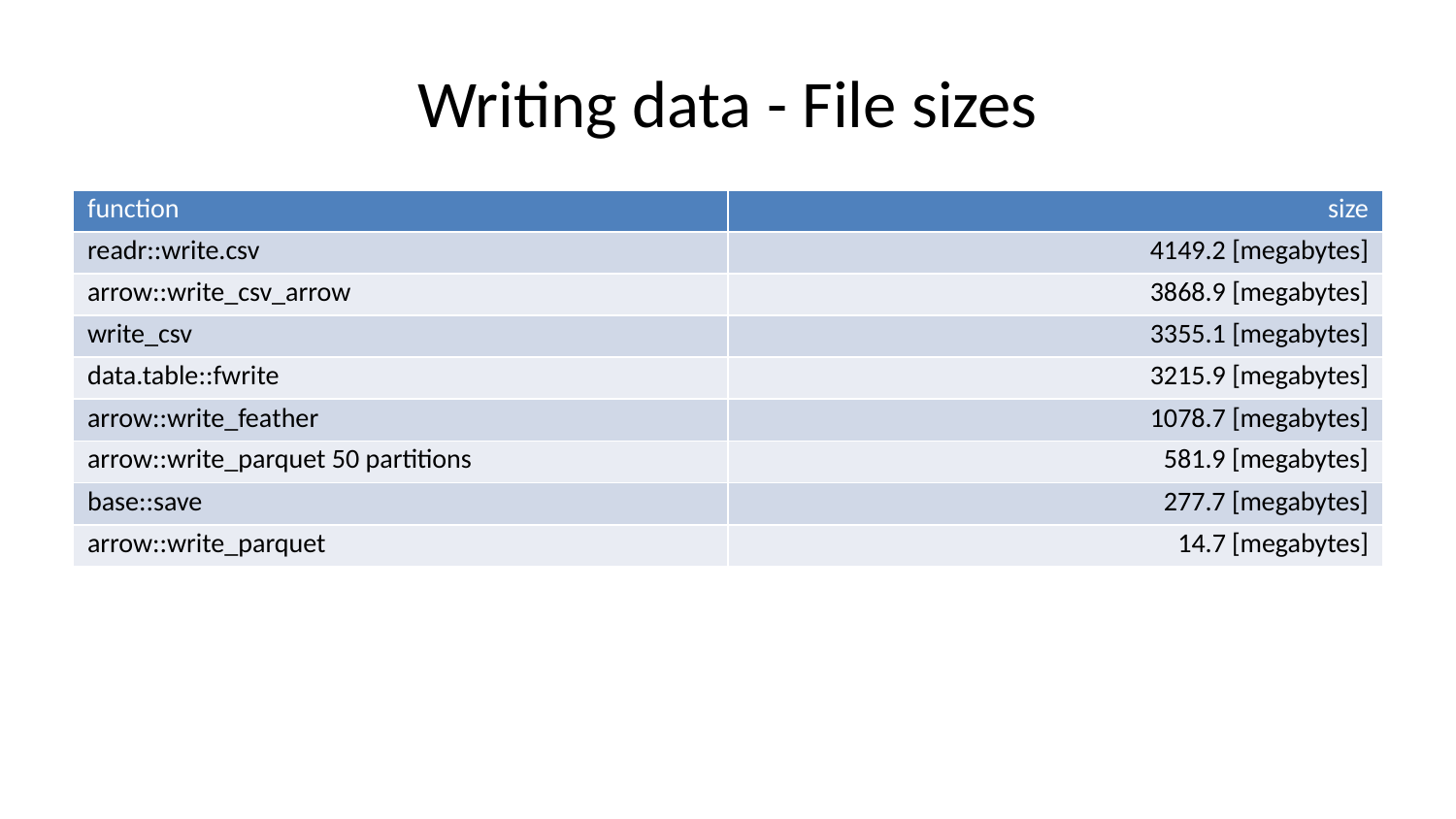

# Writing data - File sizes
| function | size |
| --- | --- |
| readr::write.csv | 4149.2 [megabytes] |
| arrow::write\_csv\_arrow | 3868.9 [megabytes] |
| write\_csv | 3355.1 [megabytes] |
| data.table::fwrite | 3215.9 [megabytes] |
| arrow::write\_feather | 1078.7 [megabytes] |
| arrow::write\_parquet 50 partitions | 581.9 [megabytes] |
| base::save | 277.7 [megabytes] |
| arrow::write\_parquet | 14.7 [megabytes] |